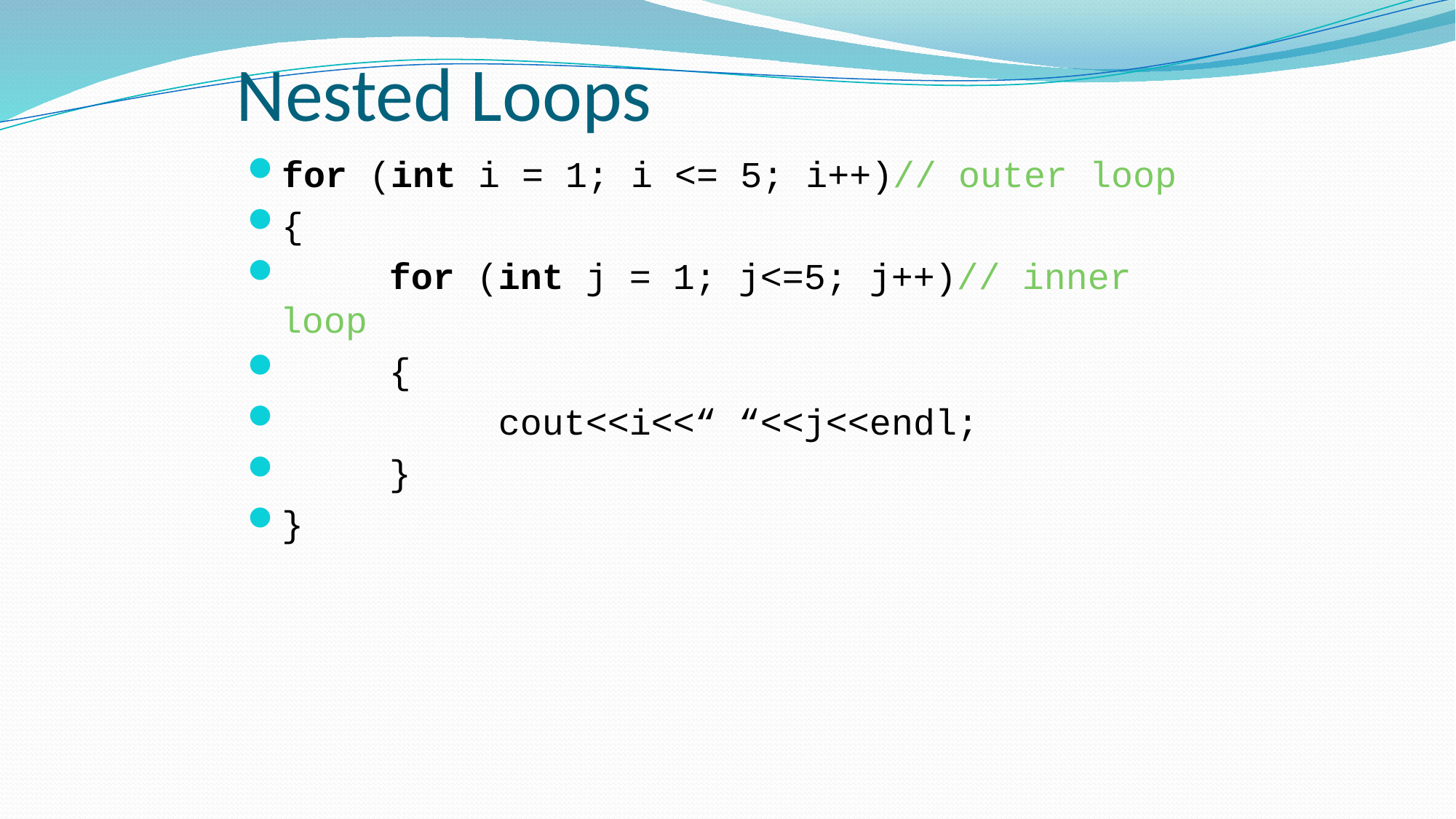

# Nested Loops
for (int i = 1; i <= 5; i++)// outer loop
{
 	for (int j = 1; j<=5; j++)// inner loop
 	{
 		cout<<i<<“ “<<j<<endl;
 	}
}